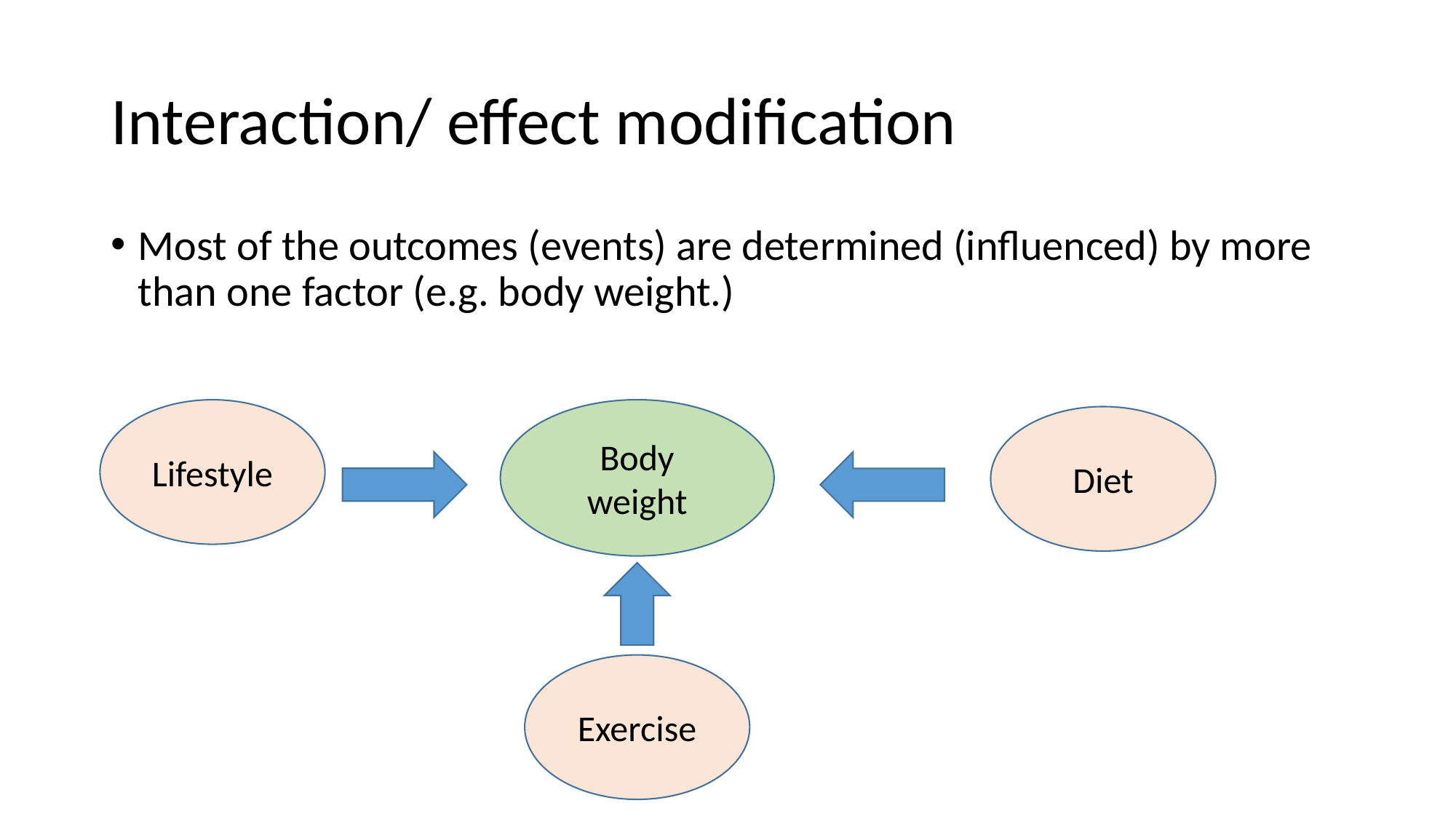

# Interaction/ effect modification
Most of the outcomes (events) are determined (influenced) by more than one factor (e.g. body weight.)

Lifestyle
Body weight
Diet

Exercise